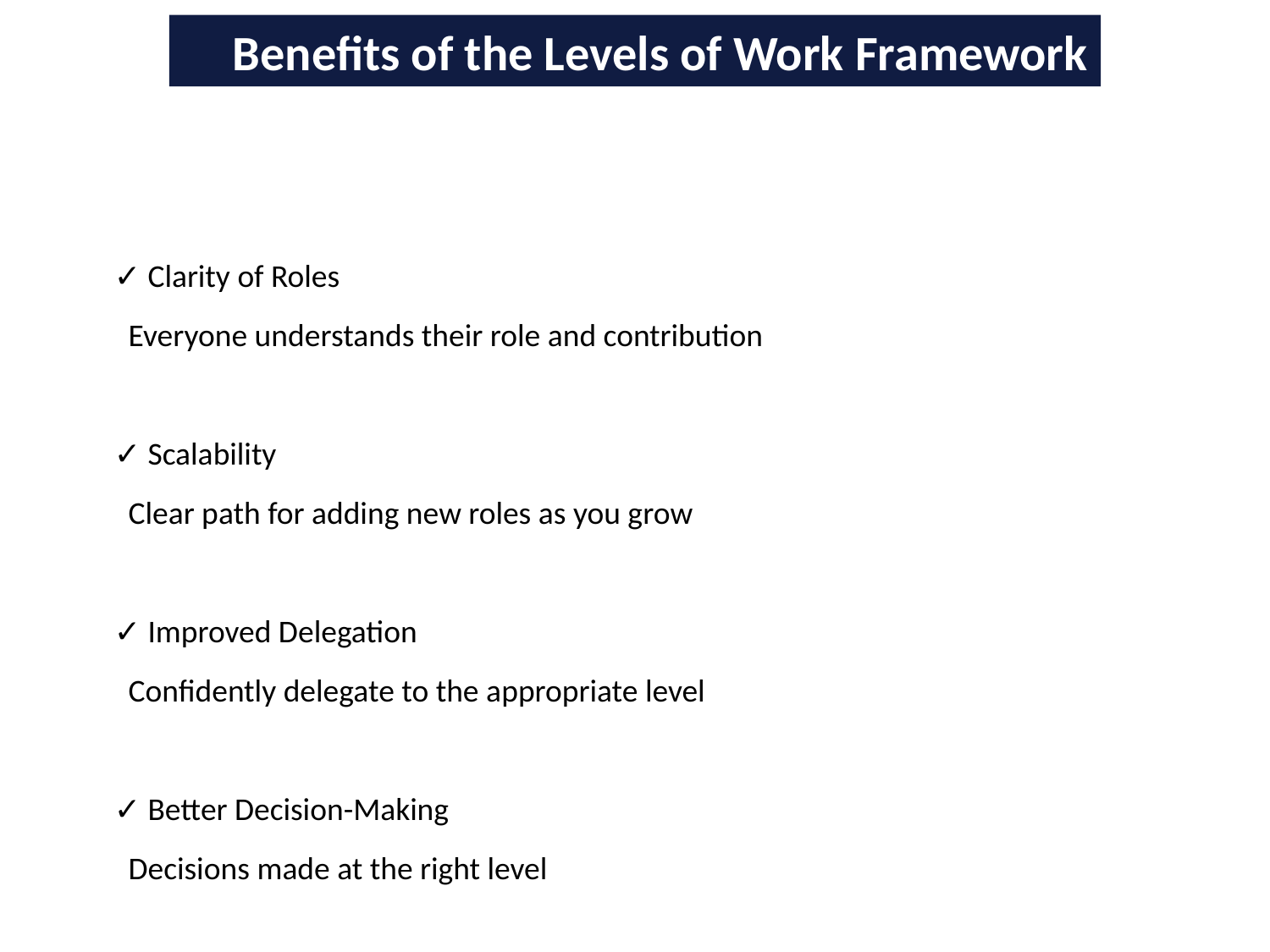

Benefits of the Levels of Work Framework

✓ Clarity of Roles
  Everyone understands their role and contribution

✓ Scalability
  Clear path for adding new roles as you grow

✓ Improved Delegation
  Confidently delegate to the appropriate level

✓ Better Decision-Making
  Decisions made at the right level

✓ Increased Efficiency
  Structure aligned with how value is created